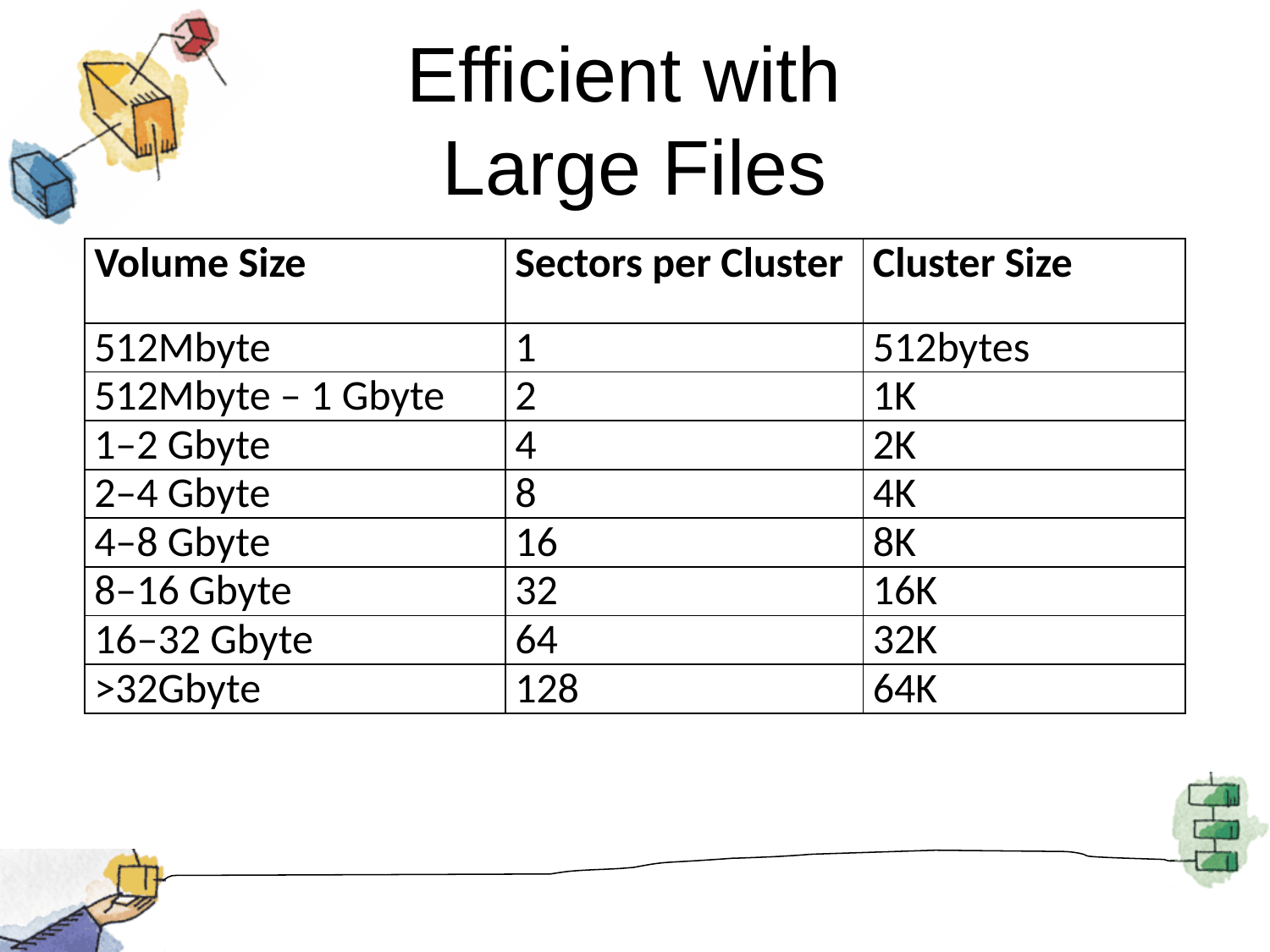

# Efficient with Large Files
| Volume Size | Sectors per Cluster | Cluster Size |
| --- | --- | --- |
| 512Mbyte | 1 | 512bytes |
| 512Mbyte – 1 Gbyte | 2 | 1K |
| 1–2 Gbyte | 4 | 2K |
| 2–4 Gbyte | 8 | 4K |
| 4–8 Gbyte | 16 | 8K |
| 8–16 Gbyte | 32 | 16K |
| 16–32 Gbyte | 64 | 32K |
| >32Gbyte | 128 | 64K |